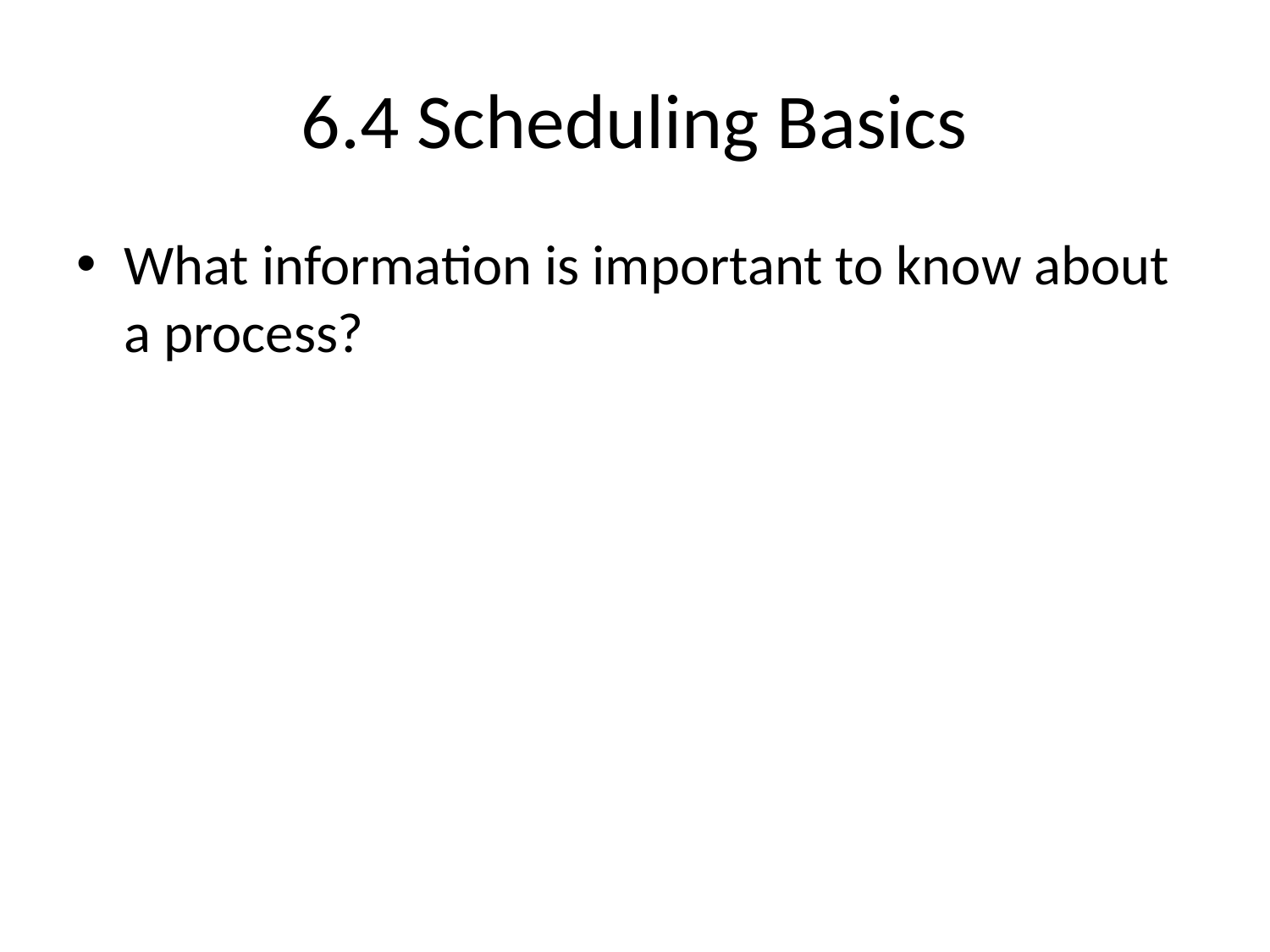

# 6.4 Scheduling Basics
What information is important to know about a process?